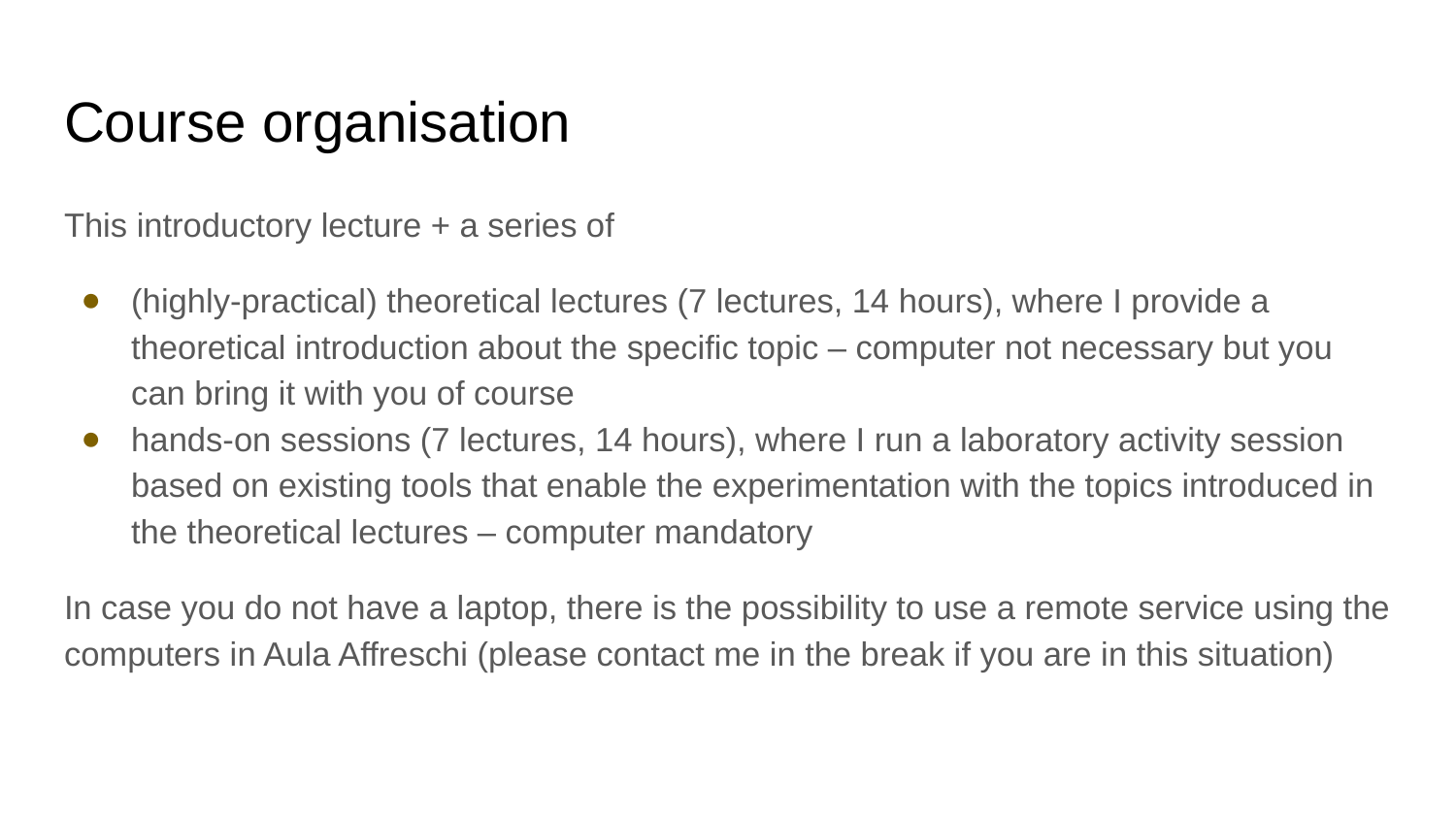

# Course organisation
This introductory lecture + a series of
(highly-practical) theoretical lectures (7 lectures, 14 hours), where I provide a theoretical introduction about the specific topic – computer not necessary but you can bring it with you of course
hands-on sessions (7 lectures, 14 hours), where I run a laboratory activity session based on existing tools that enable the experimentation with the topics introduced in the theoretical lectures – computer mandatory
In case you do not have a laptop, there is the possibility to use a remote service using the computers in Aula Affreschi (please contact me in the break if you are in this situation)